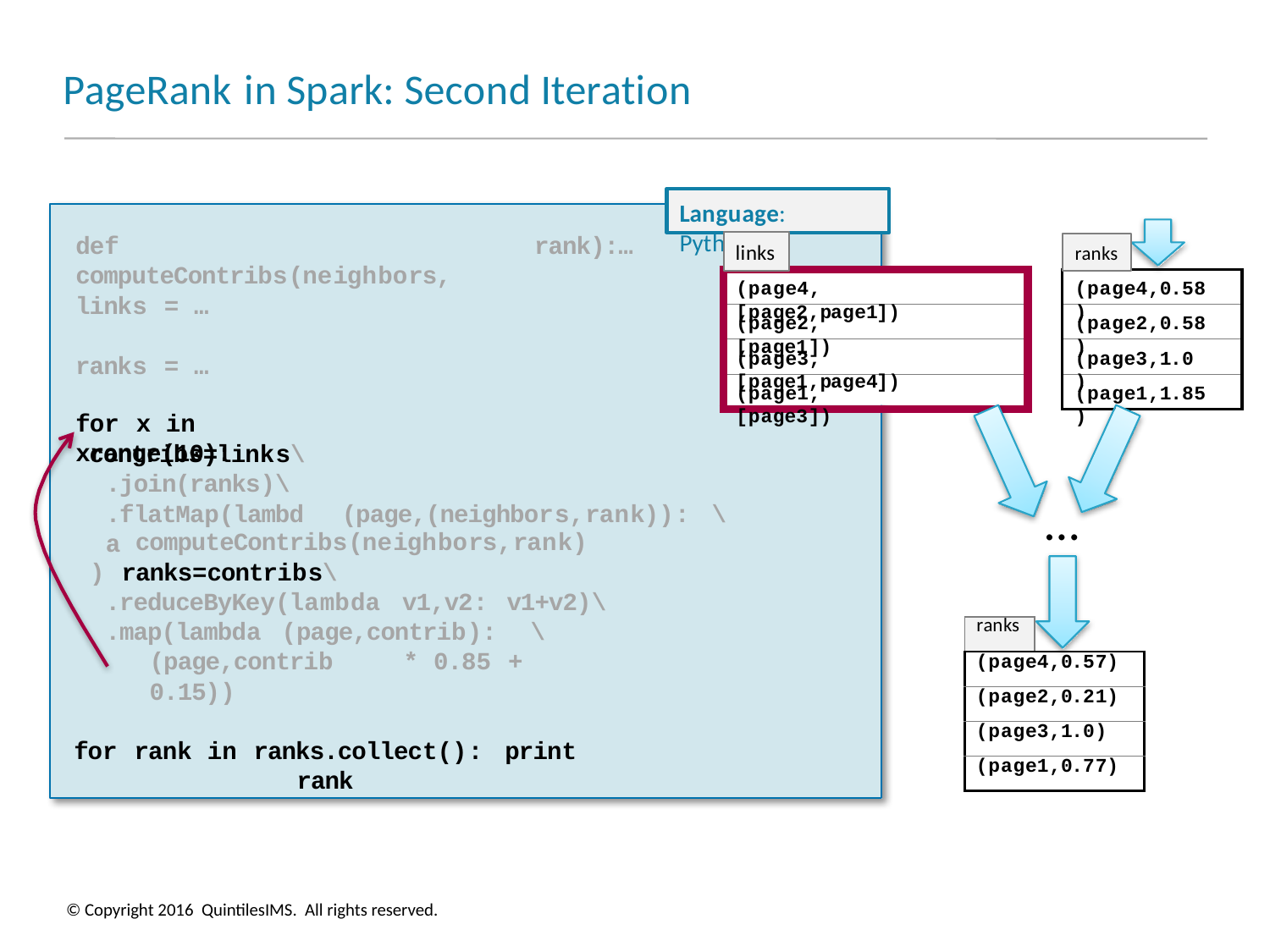

# PageRank in Spark: Second Iteration

Language: Python

def computeContribs(neighbors,
rank):…

links
ranks

(page4, [page2,page1])
(page4,0.58)
links = …

(page2, [page1])
(page2,0.58)

(page3, [page1,page4])
(page3,1.0)
ranks = …

(page1, [page3])
(page1,1.85)

for x in xrange(10):

contribs=links\
.join(ranks)\
.flatMap(lambda
…
(page,(neighbors,rank)): \
computeContribs(neighbors,rank)) ranks=contribs\

.reduceByKey(lambda v1,v2: v1+v2)\
.map(lambda (page,contrib):	\ (page,contrib	* 0.85 + 0.15))

for rank in ranks.collect(): print rank
| ranks |  |
| --- | --- |
| (page4,0.57) |  |
| (page2,0.21) |  |
| (page3,1.0) |  |
| (page1,0.77) |  |
© Copyright 2016  QuintilesIMS.  All rights reserved.